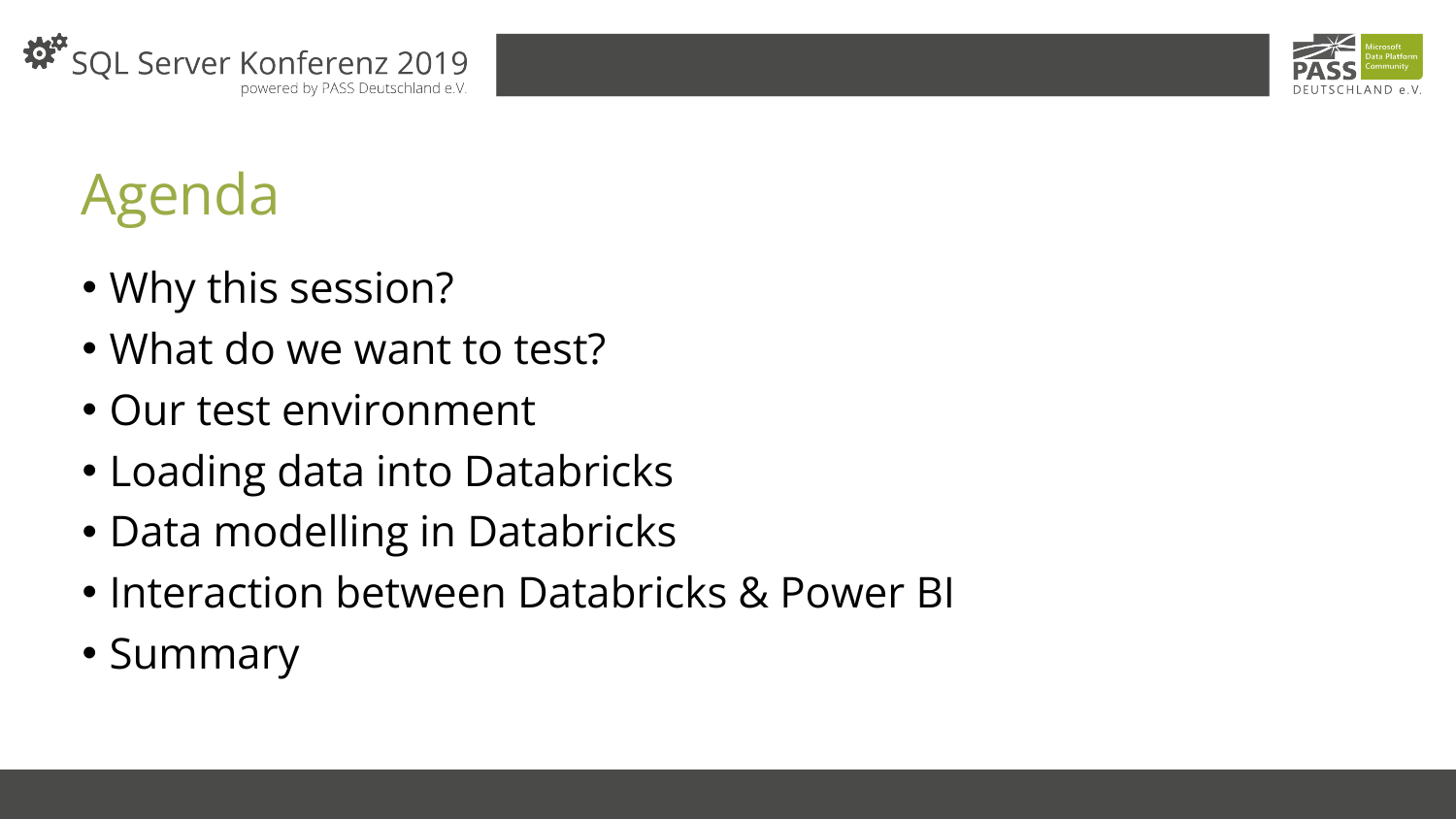

# Agenda
Why this session?
What do we want to test?
Our test environment
Loading data into Databricks
Data modelling in Databricks
Interaction between Databricks & Power BI
Summary